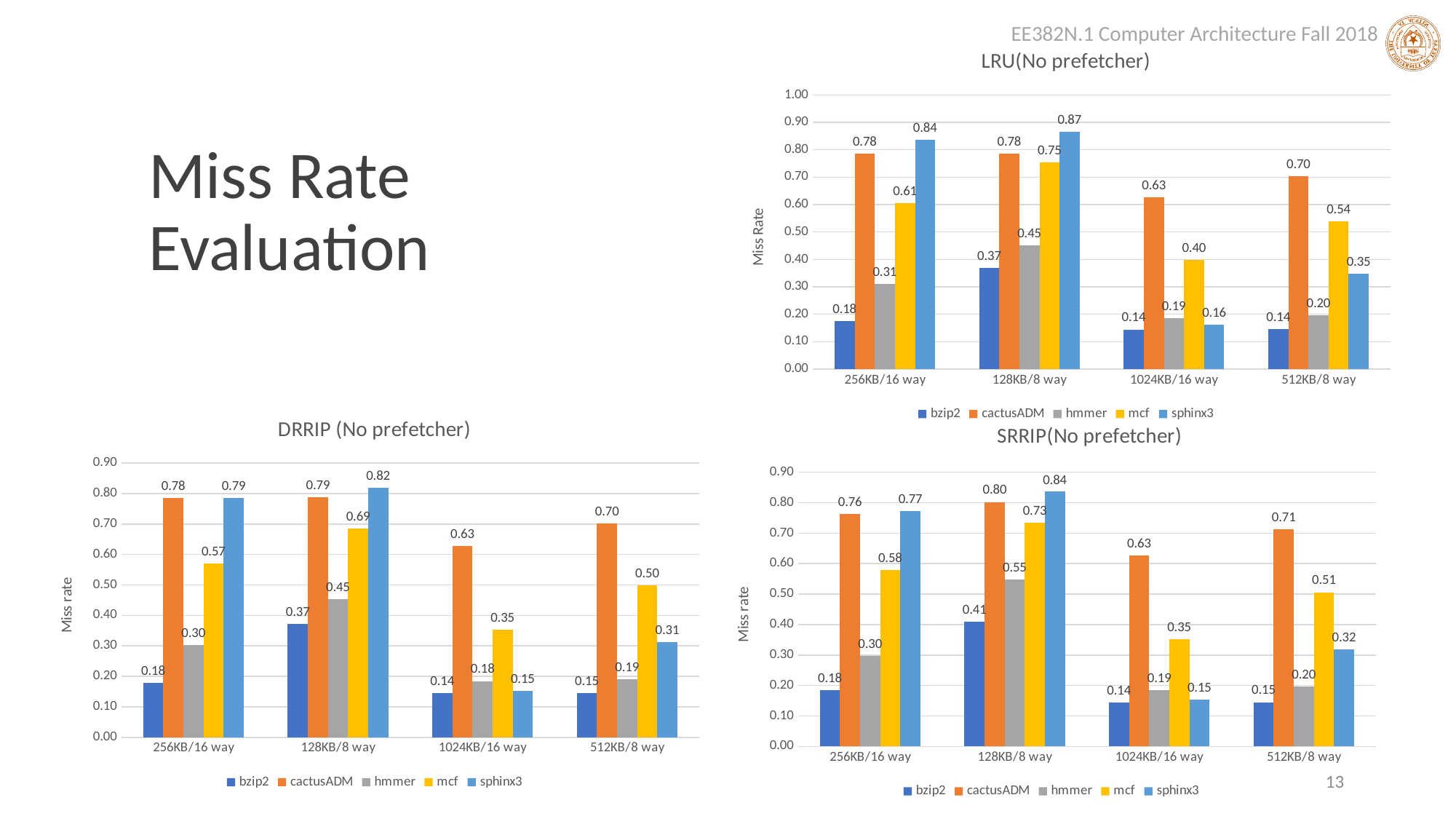

### Chart: LRU(No prefetcher)

| Category | bzip2 | cactusADM | hmmer | mcf | sphinx3 |
|---|---|---|---|---|---|
| 256KB/16 way | 0.17571777105639597 | 0.7846075576291192 | 0.30953342139291234 | 0.6053743456665351 | 0.8368702277432851 |
| 128KB/8 way | 0.3691102611913469 | 0.7846337176964895 | 0.45154639080516007 | 0.7526511488131779 | 0.8656350710537744 |
| 1024KB/16 way | 0.14458532245358374 | 0.6256931331217185 | 0.18506602721135143 | 0.39869362904019506 | 0.16225290500110306 |
| 512KB/8 way | 0.1448009772120009 | 0.7045662412607759 | 0.19664108060811927 | 0.5393940535116759 | 0.34718582063503794 |
# Miss Rate Evaluation

### Chart: DRRIP (No prefetcher)

| Category | bzip2 | cactusADM | hmmer | mcf | sphinx3 |
|---|---|---|---|---|---|
| 256KB/16 way | 0.1793255323896228 | 0.784896404640238 | 0.3022136113346575 | 0.5704963306191883 | 0.7864334911988408 |
| 128KB/8 way | 0.37168147582756483 | 0.7877243890743102 | 0.4536439189012103 | 0.685857817616671 | 0.8198563951896505 |
| 1024KB/16 way | 0.1449905564620426 | 0.6270004845316669 | 0.1846258205427824 | 0.3522701703982576 | 0.15337915321862877 |
| 512KB/8 way | 0.14532829597444494 | 0.7009185418404575 | 0.18974188981054738 | 0.4990861104695731 | 0.31144965913322986 |

### Chart: SRRIP(No prefetcher)

| Category | bzip2 | cactusADM | hmmer | mcf | sphinx3 |
|---|---|---|---|---|---|
| 256KB/16 way | 0.1846697682551913 | 0.7623811353722018 | 0.29624263341072476 | 0.5779860371564761 | 0.7737441492383843 |
| 128KB/8 way | 0.4088450900711891 | 0.8022442659110652 | 0.5481557601758283 | 0.7338962590488052 | 0.8359331276387192 |
| 1024KB/16 way | 0.14458532245358374 | 0.6262215427536694 | 0.18506602721135143 | 0.35269306186646265 | 0.15477806220192172 |
| 512KB/8 way | 0.14502984206281724 | 0.7130457074139094 | 0.1967036760003517 | 0.5060964864432491 | 0.318303659820269 |
13